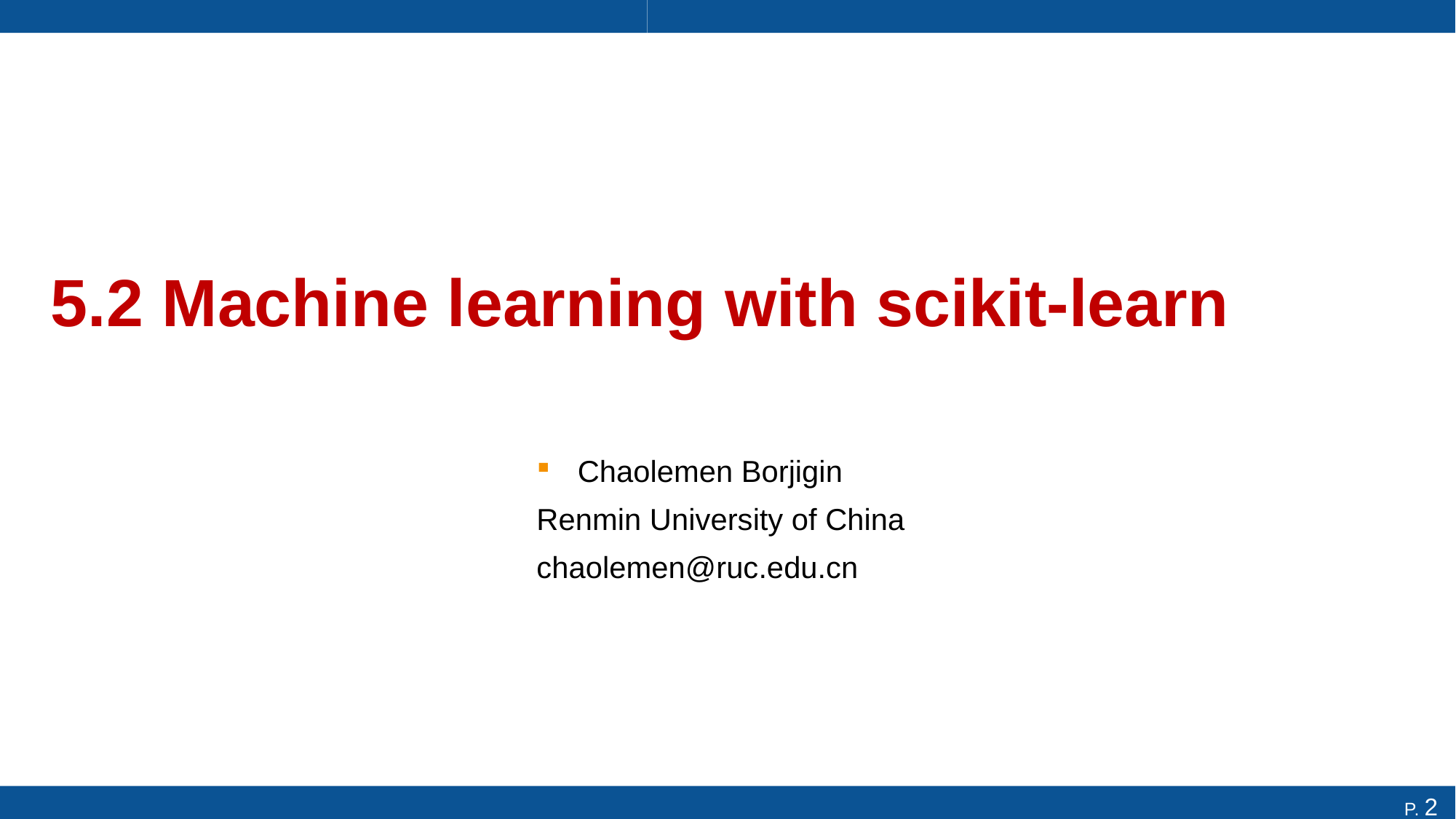

# 5.2 Machine learning with scikit-learn
Chaolemen Borjigin
Renmin University of China
chaolemen@ruc.edu.cn